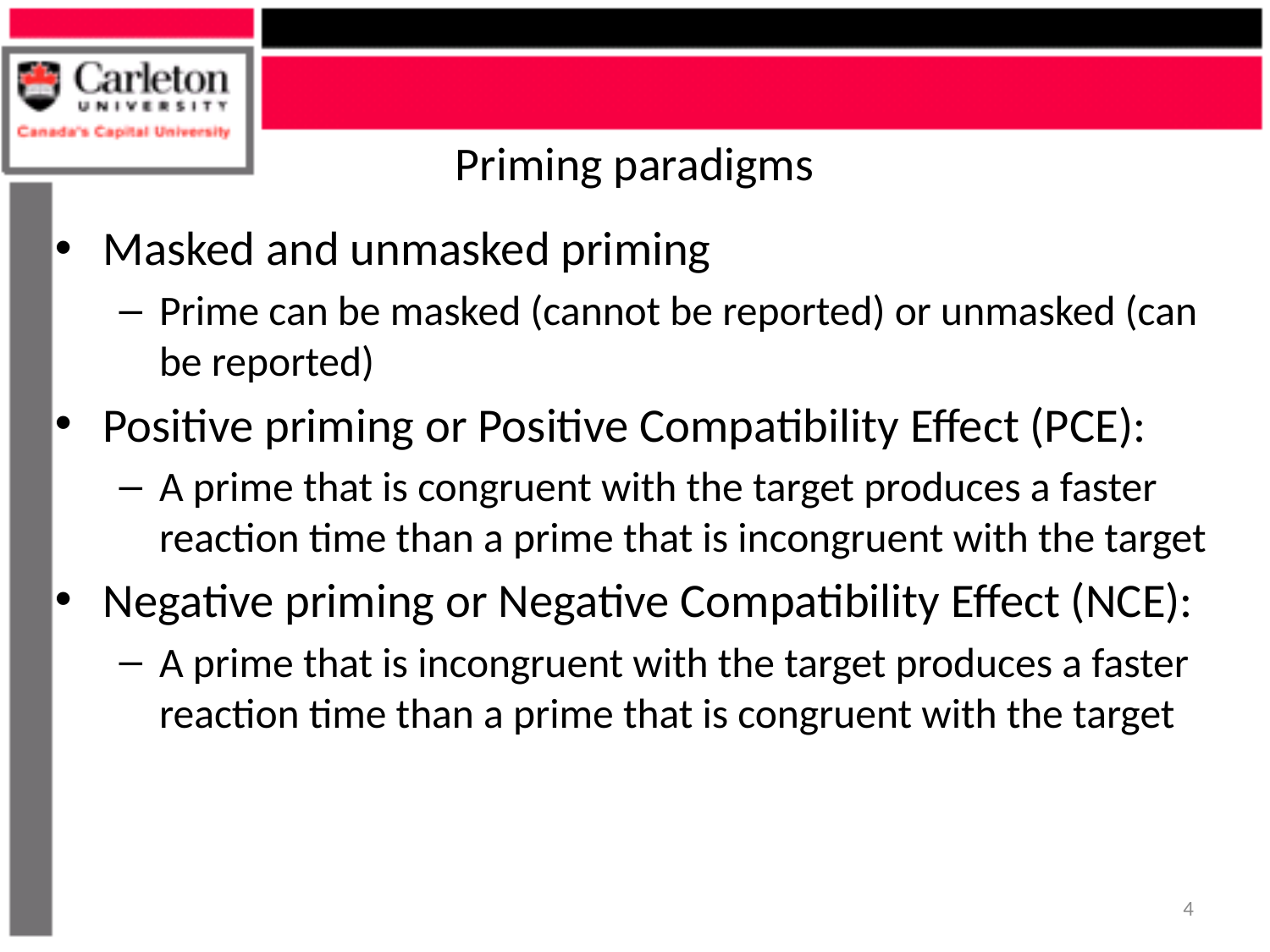

# Priming paradigms
Masked and unmasked priming
Prime can be masked (cannot be reported) or unmasked (can be reported)
Positive priming or Positive Compatibility Effect (PCE):
A prime that is congruent with the target produces a faster reaction time than a prime that is incongruent with the target
Negative priming or Negative Compatibility Effect (NCE):
A prime that is incongruent with the target produces a faster reaction time than a prime that is congruent with the target

4